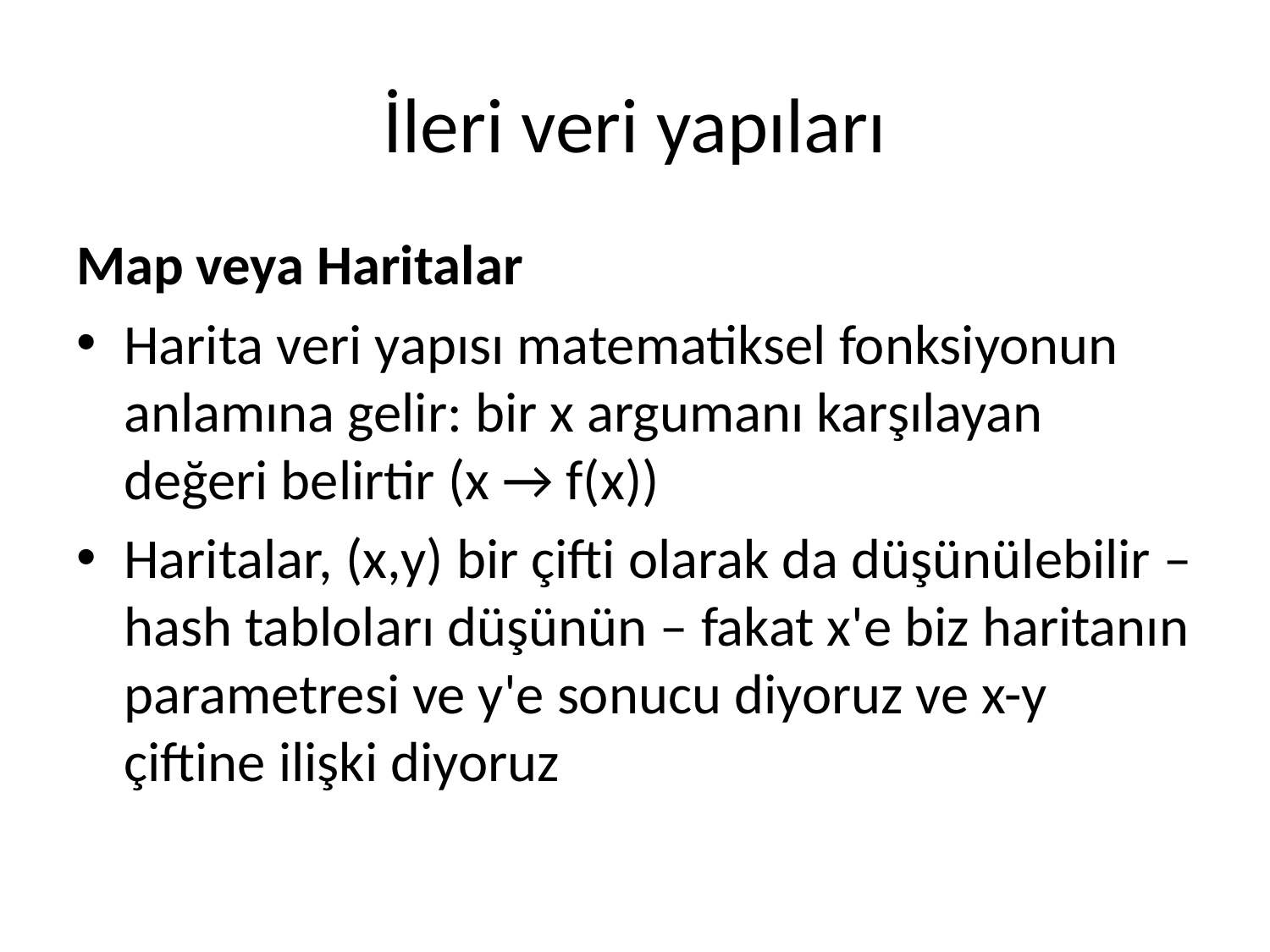

# İleri veri yapıları
Map veya Haritalar
Harita veri yapısı matematiksel fonksiyonun anlamına gelir: bir x argumanı karşılayan değeri belirtir (x → f(x))
Haritalar, (x,y) bir çifti olarak da düşünülebilir – hash tabloları düşünün – fakat x'e biz haritanın parametresi ve y'e sonucu diyoruz ve x-y çiftine ilişki diyoruz